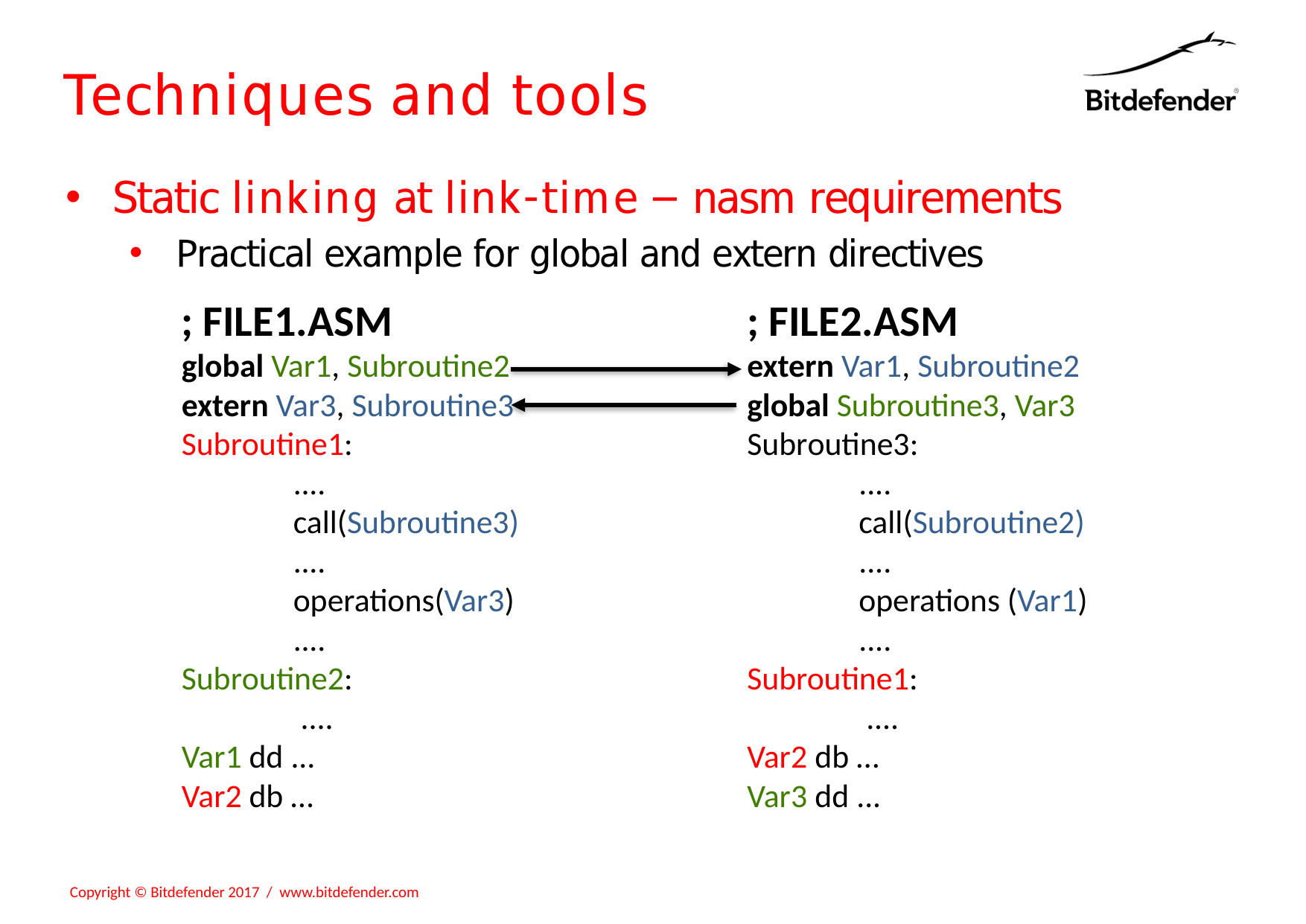

# Techniques and tools
Static linking at link-time – nasm requirements
Practical example for global and extern directives
; FILE1.ASM
global Var1, Subroutine2
extern Var3, Subroutine3
Subroutine1:
	....
	call(Subroutine3)
	....
	operations(Var3)
	....
Subroutine2:
	 ....
Var1 dd ...
Var2 db …
; FILE2.ASM
extern Var1, Subroutine2
global Subroutine3, Var3
Subroutine3:
	....
	call(Subroutine2)
	....
	operations (Var1)
	....
Subroutine1:
	 ....
Var2 db …
Var3 dd ...